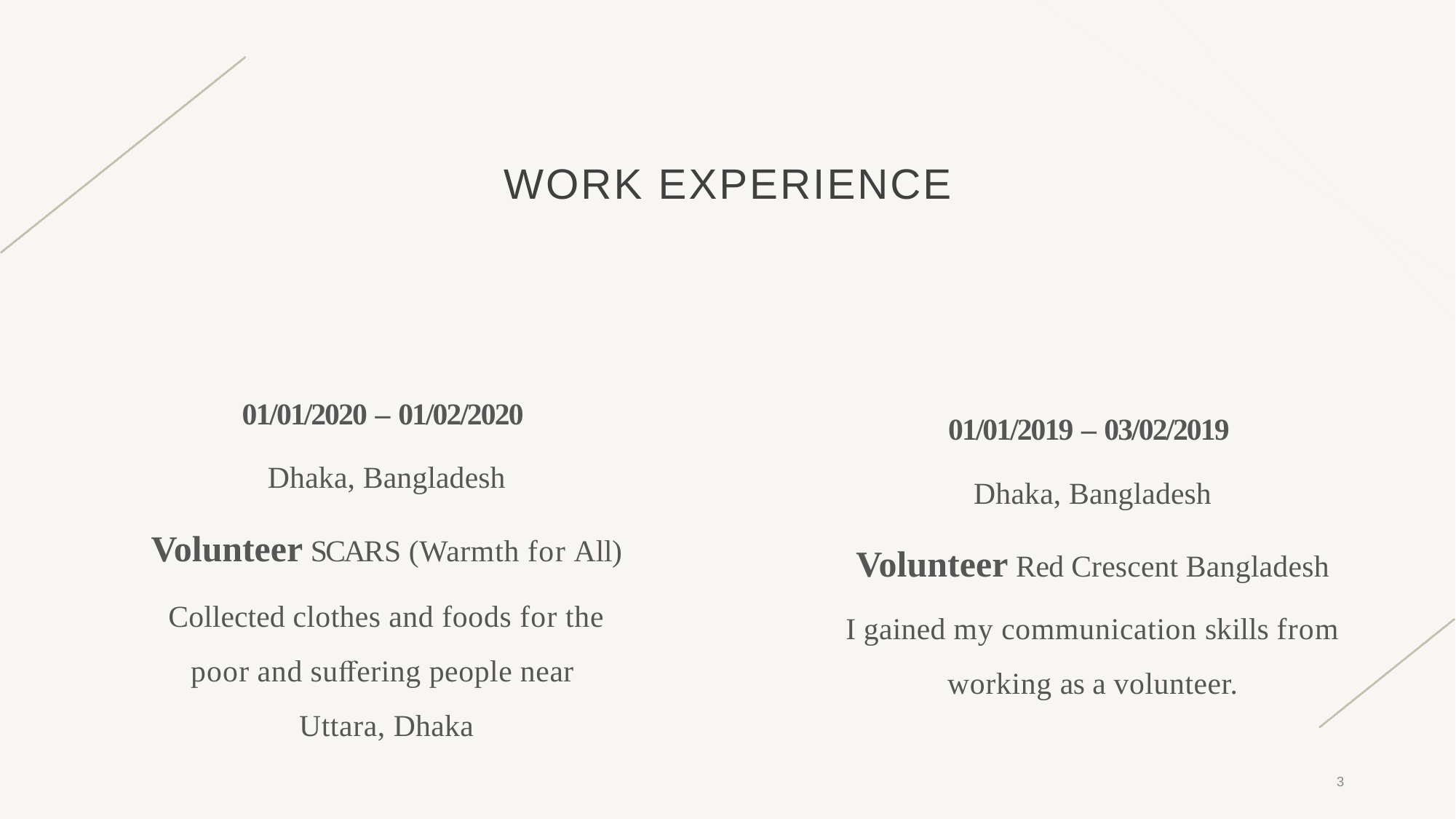

# Work Experience
01/01/2020 – 01/02/2020
Dhaka, Bangladesh
Volunteer SCARS (Warmth for All)
Collected clothes and foods for the poor and suﬀering people near  Uttara, Dhaka
01/01/2019 – 03/02/2019
Dhaka, Bangladesh
Volunteer Red Crescent Bangladesh
I gained my communication skills from working as a volunteer.
3